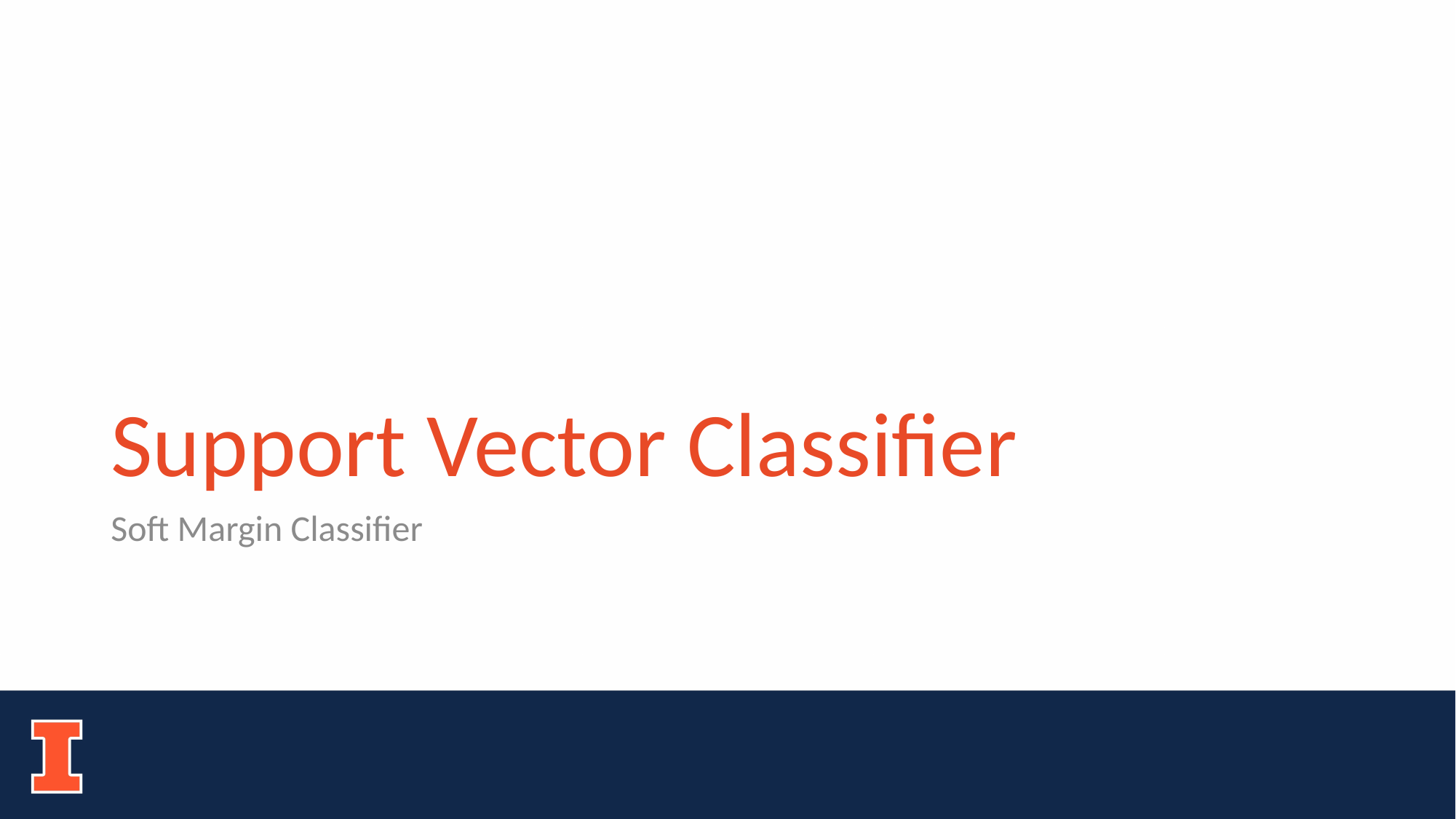

# Support Vector Classifier
Soft Margin Classifier